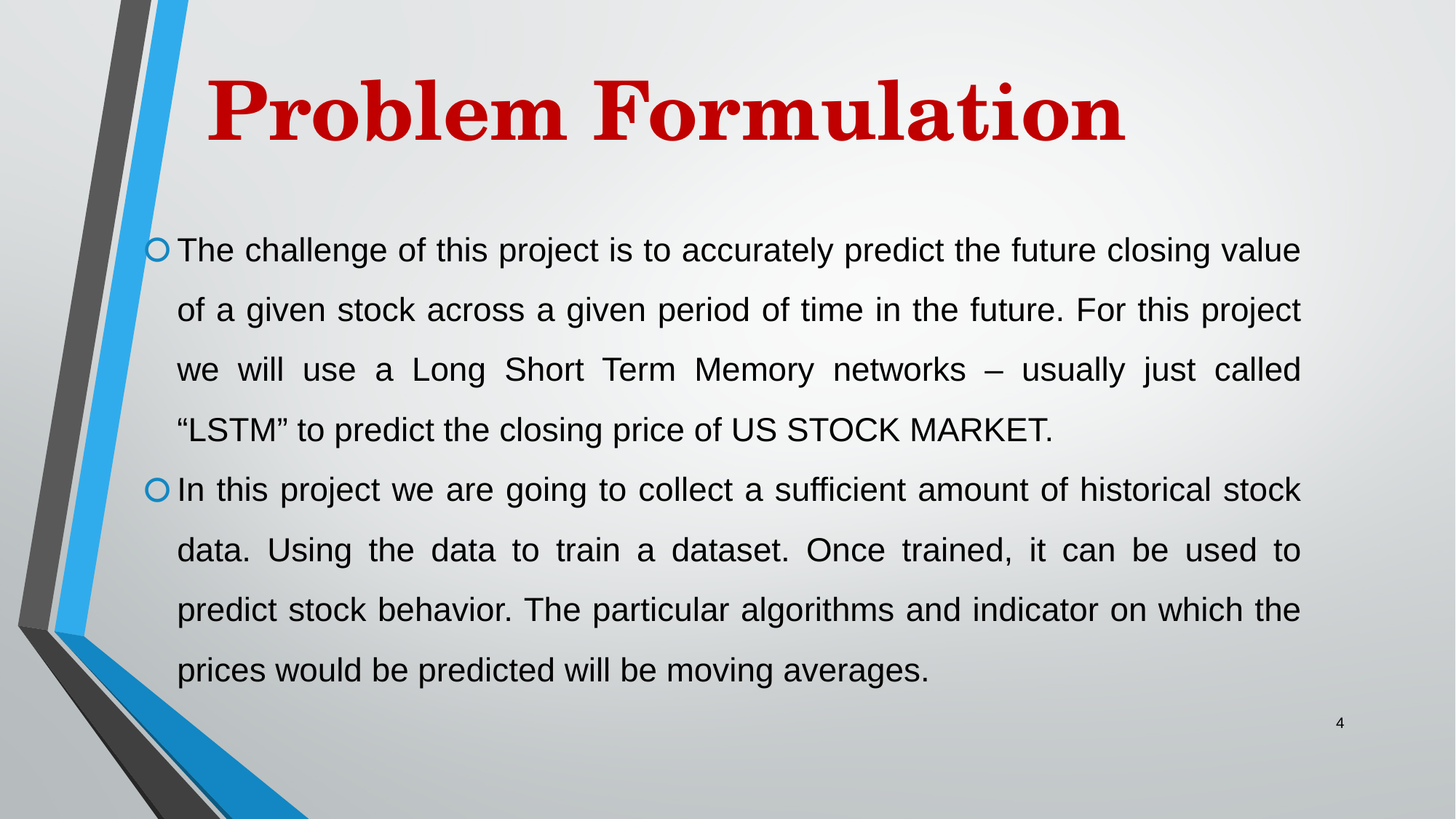

Problem Formulation
The challenge of this project is to accurately predict the future closing value of a given stock across a given period of time in the future. For this project we will use a Long Short Term Memory networks – usually just called “LSTM” to predict the closing price of US STOCK MARKET.
In this project we are going to collect a sufficient amount of historical stock data. Using the data to train a dataset. Once trained, it can be used to predict stock behavior. The particular algorithms and indicator on which the prices would be predicted will be moving averages.
4